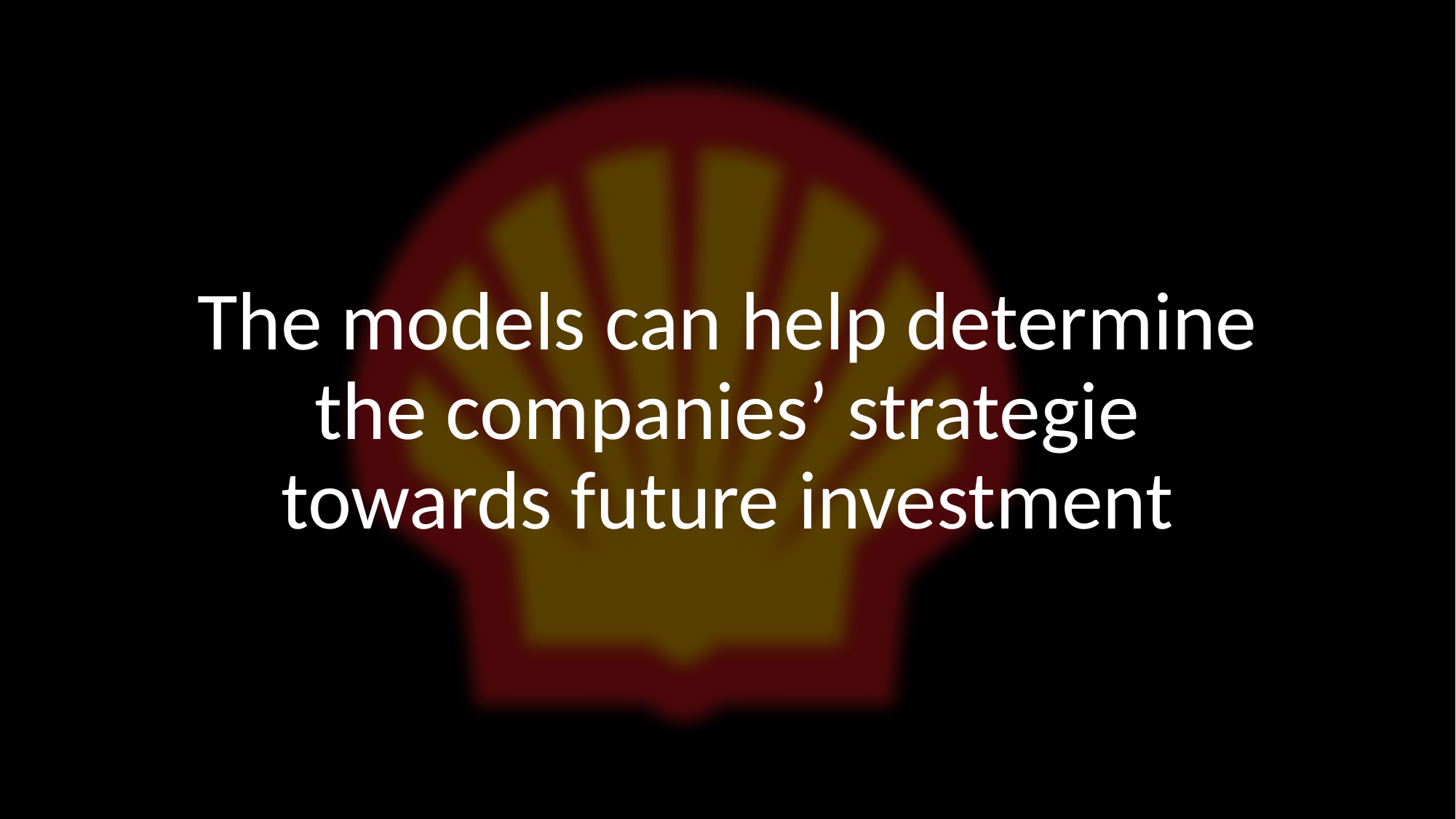

# The models can help determine the companies’ strategie towards future investment